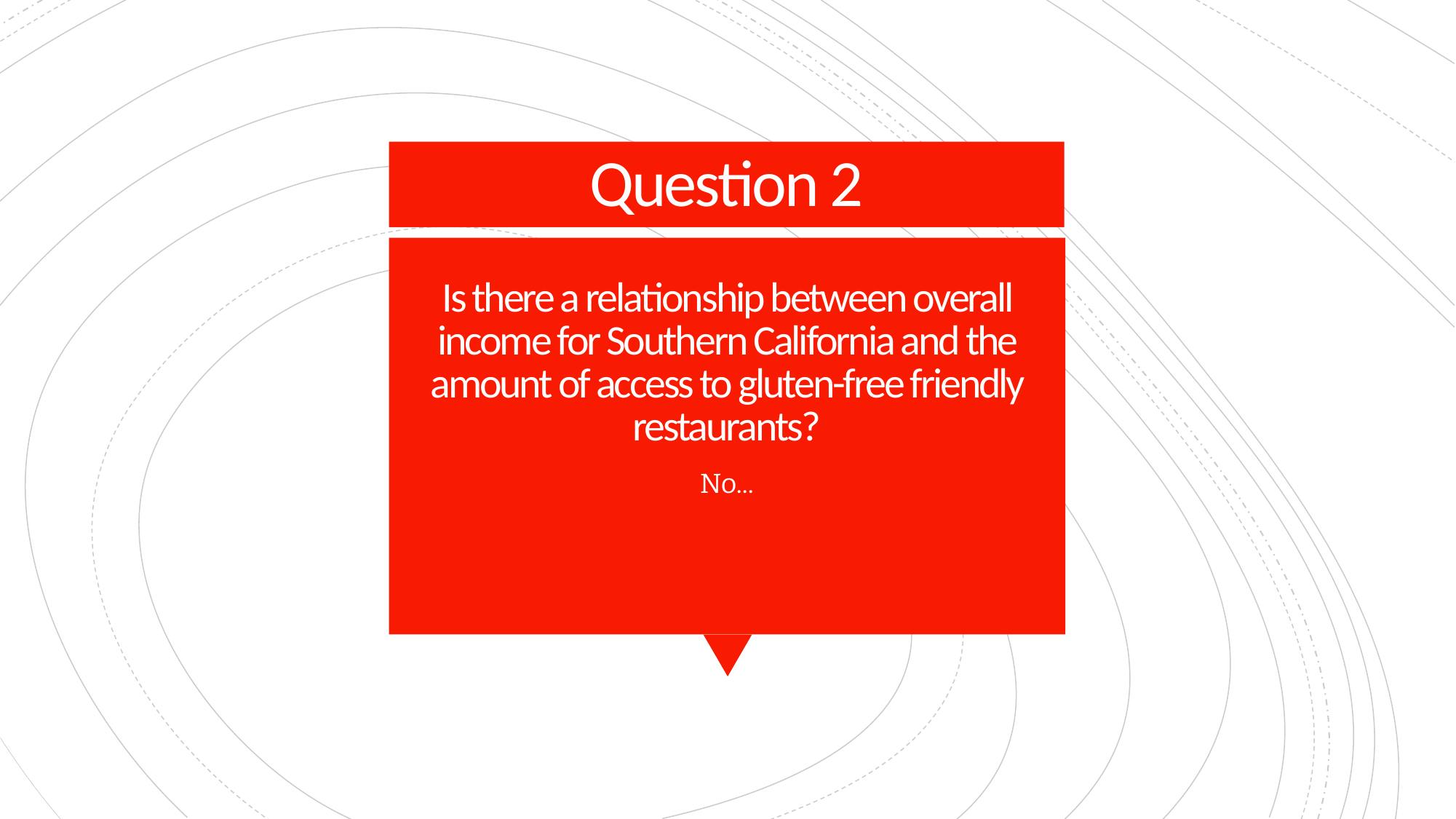

Question 2
# Is there a relationship between overall income for Southern California and the amount of access to gluten-free friendly restaurants?
No...